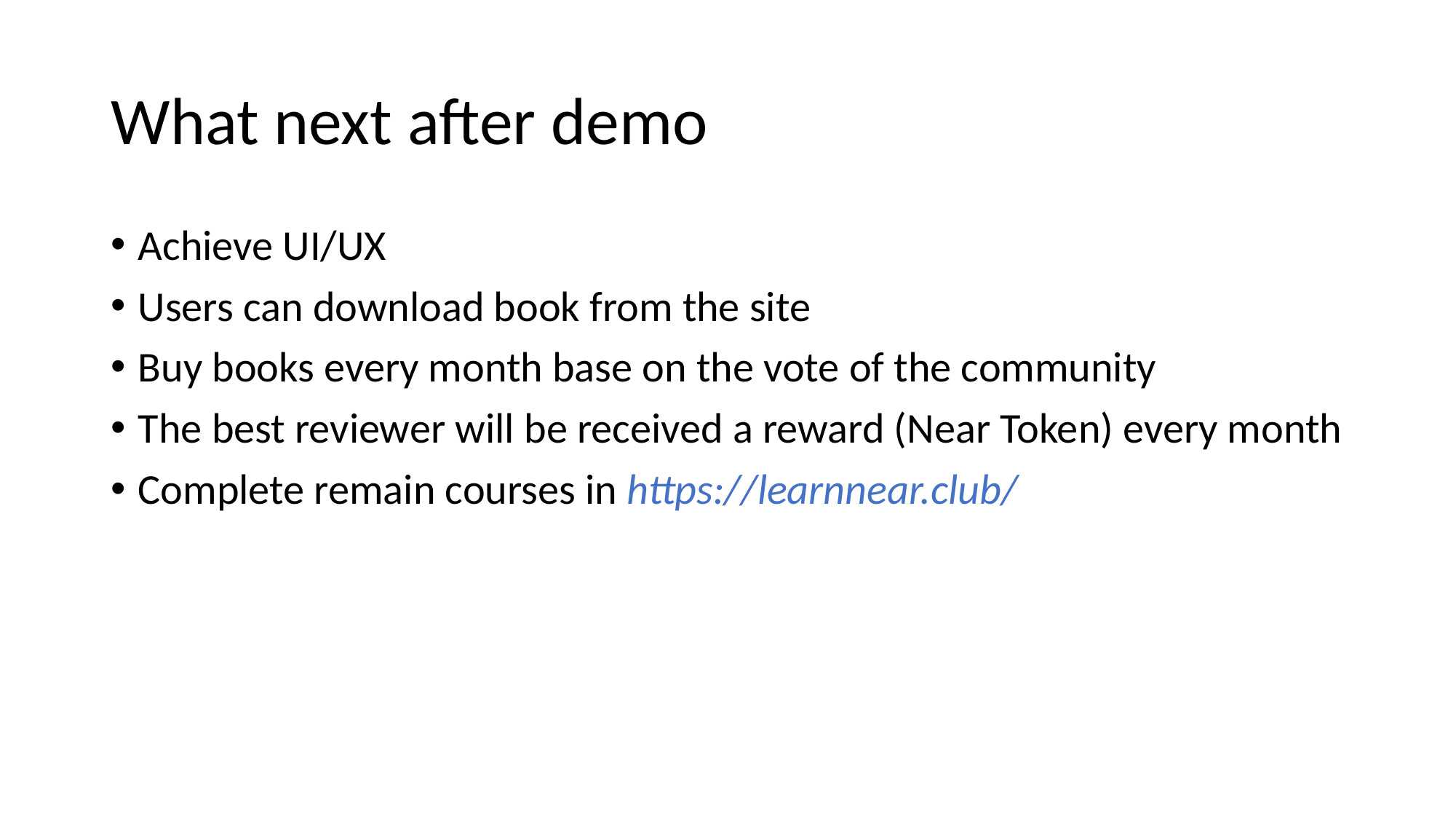

# What next after demo
Achieve UI/UX
Users can download book from the site
Buy books every month base on the vote of the community
The best reviewer will be received a reward (Near Token) every month
Complete remain courses in https://learnnear.club/